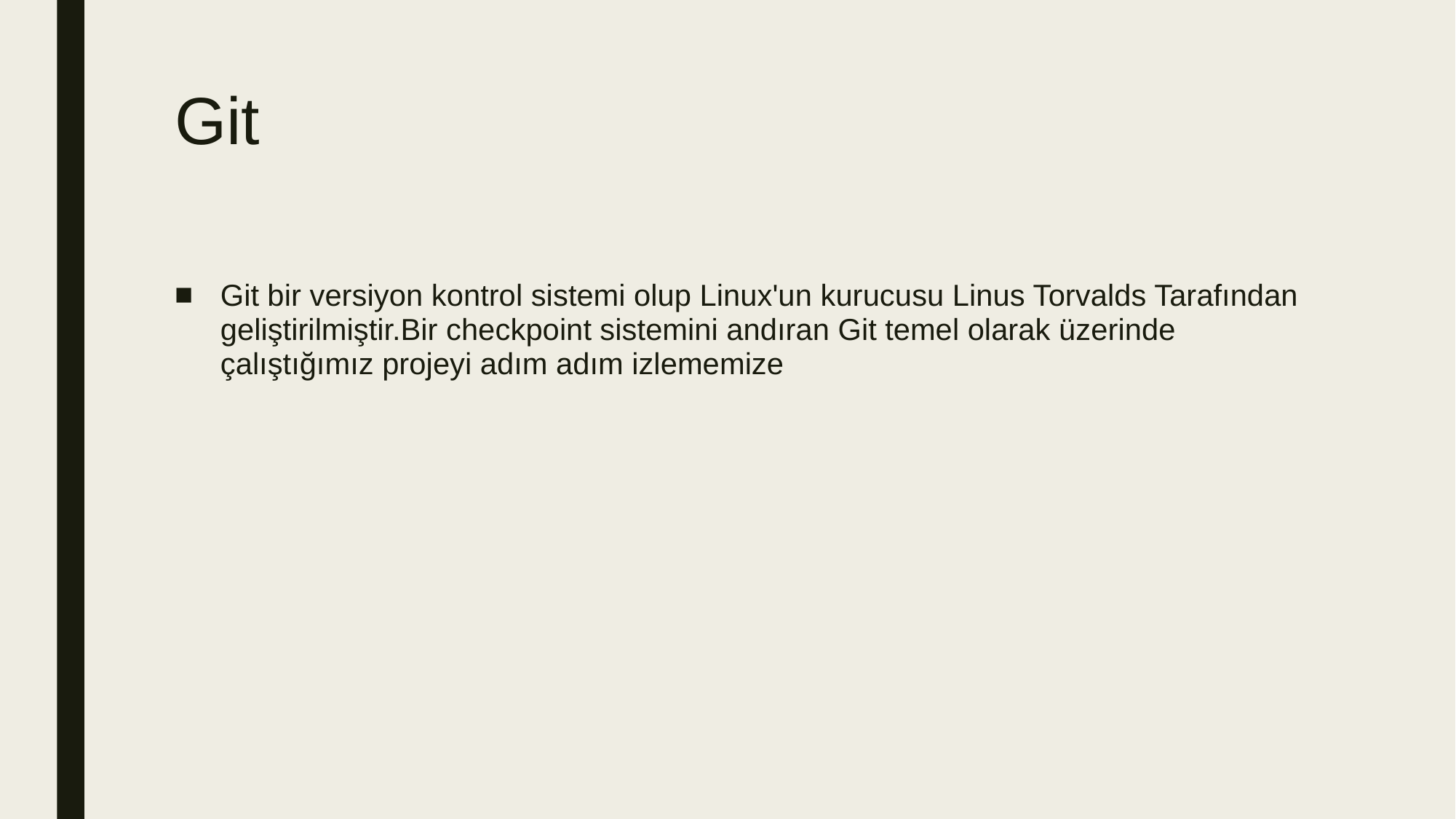

# Git
Git bir versiyon kontrol sistemi olup Linux'un kurucusu Linus Torvalds Tarafından geliştirilmiştir.Bir checkpoint sistemini andıran Git temel olarak üzerinde çalıştığımız projeyi adım adım izlememize